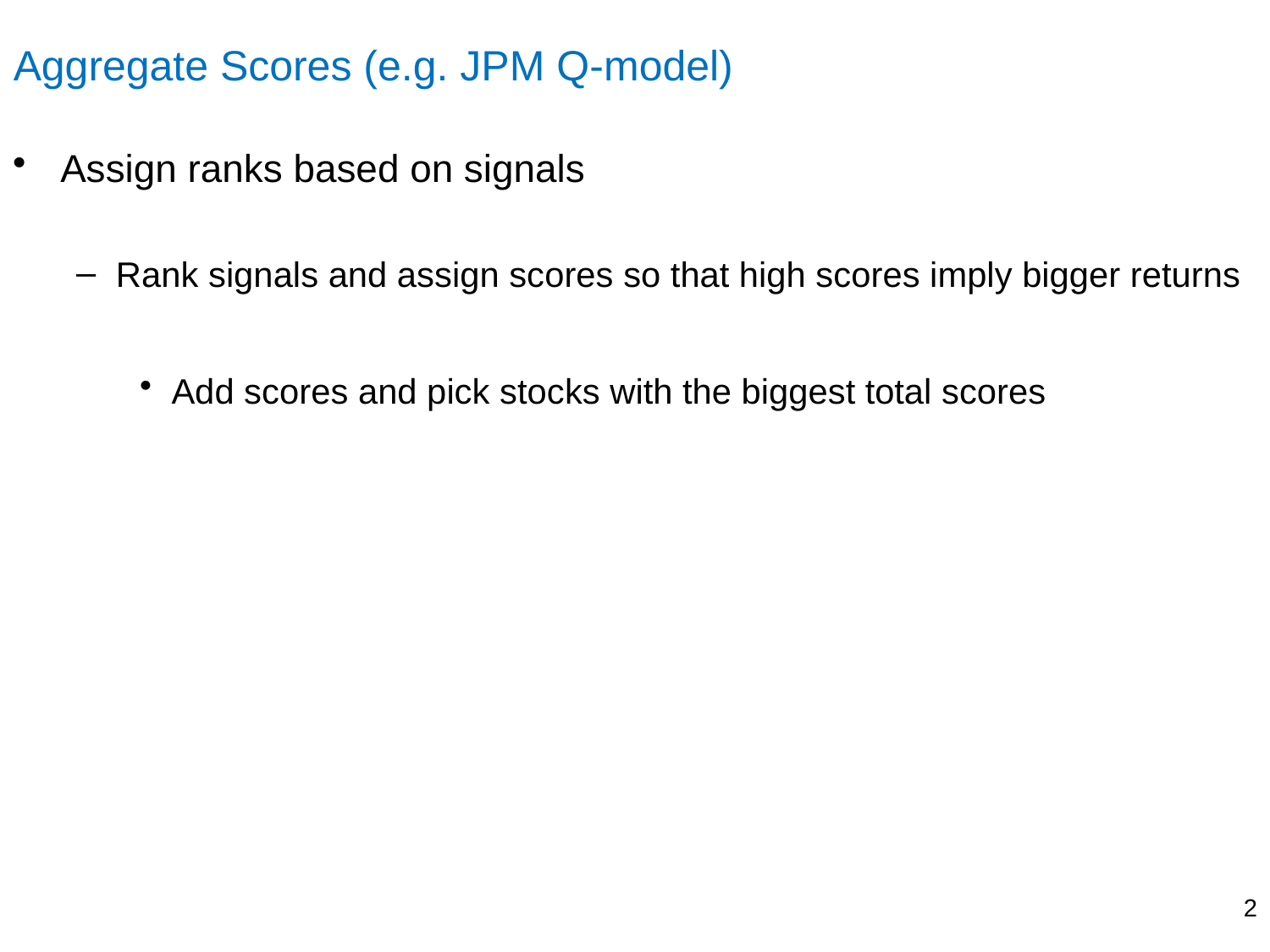

# Aggregate Scores (e.g. JPM Q-model)
Assign ranks based on signals

Rank signals and assign scores so that high scores imply bigger returns

Add scores and pick stocks with the biggest total scores

2